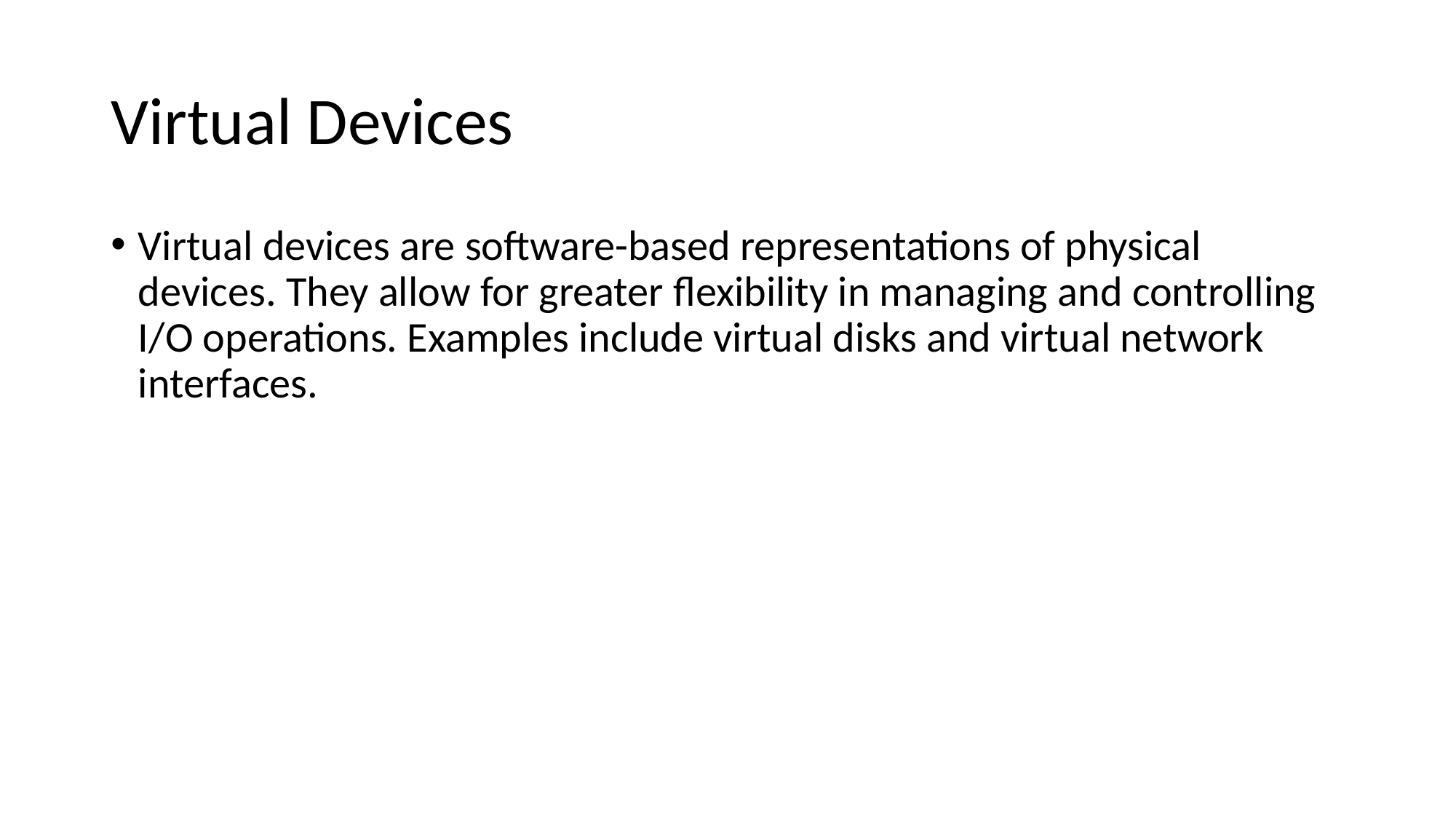

# Virtual Devices
Virtual devices are software-based representations of physical devices. They allow for greater flexibility in managing and controlling I/O operations. Examples include virtual disks and virtual network interfaces.